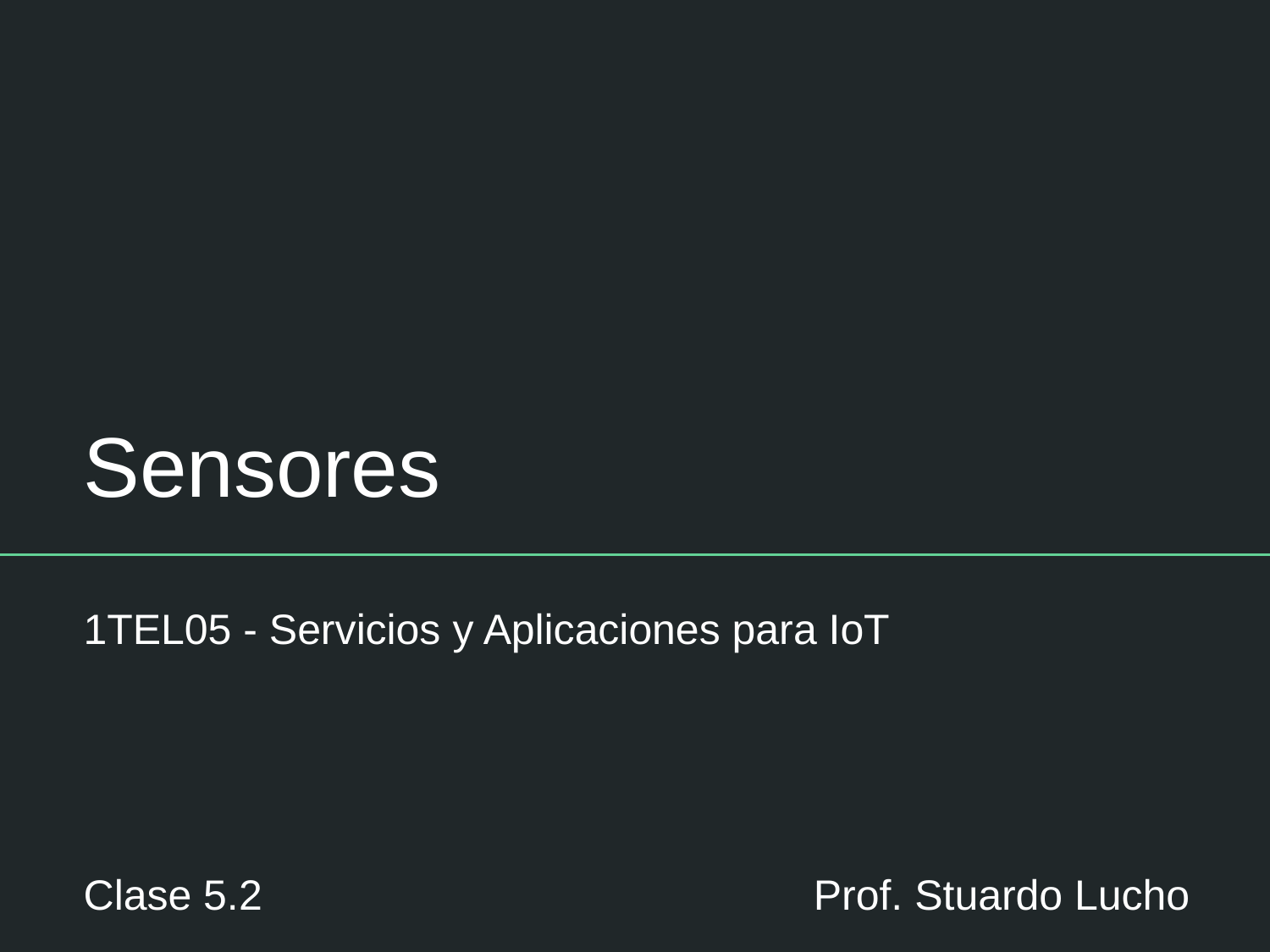

# Sensores
1TEL05 - Servicios y Aplicaciones para IoT
Clase 5.2
Prof. Stuardo Lucho